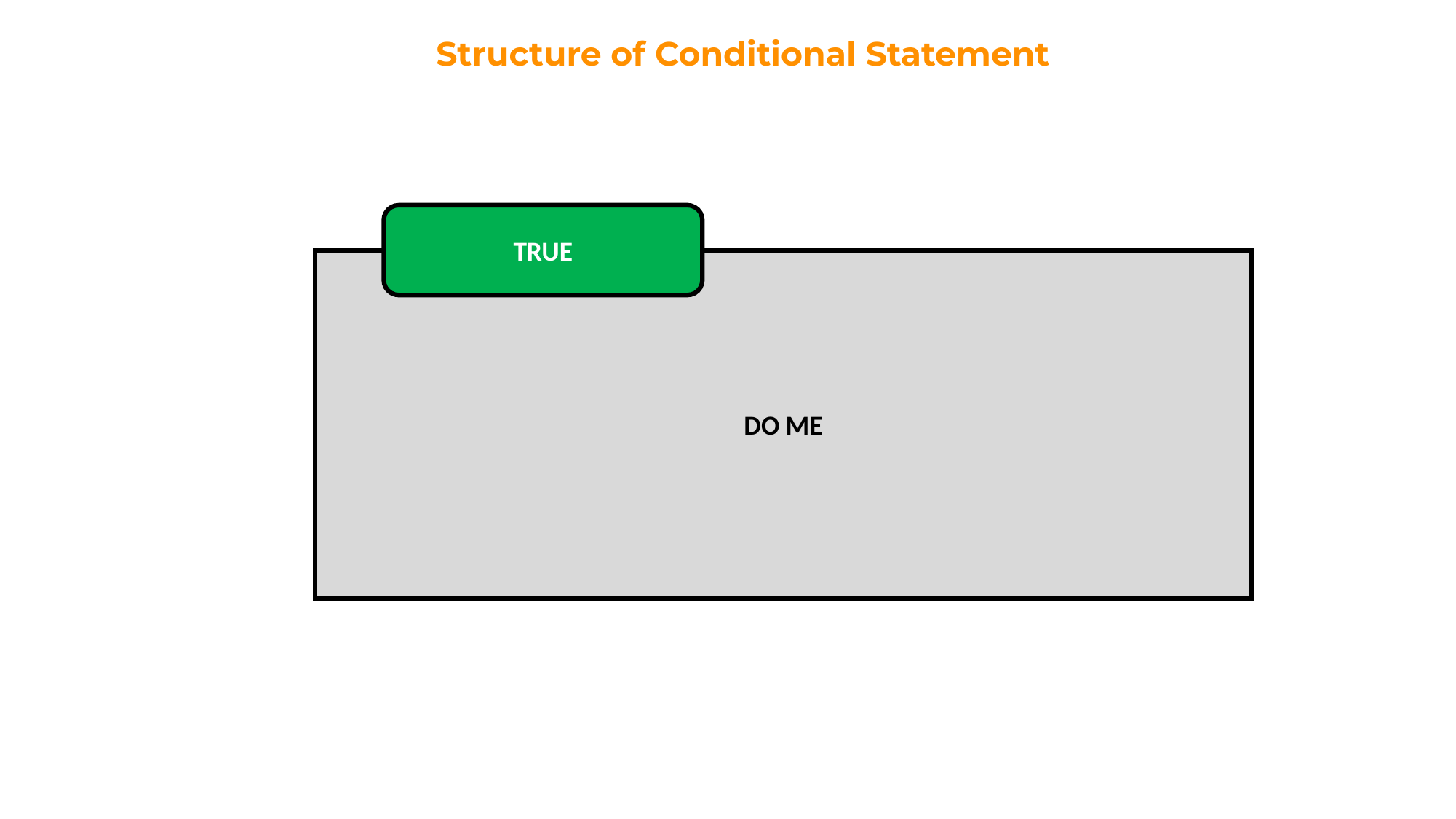

Structure of Conditional Statement
TRUE
DO ME